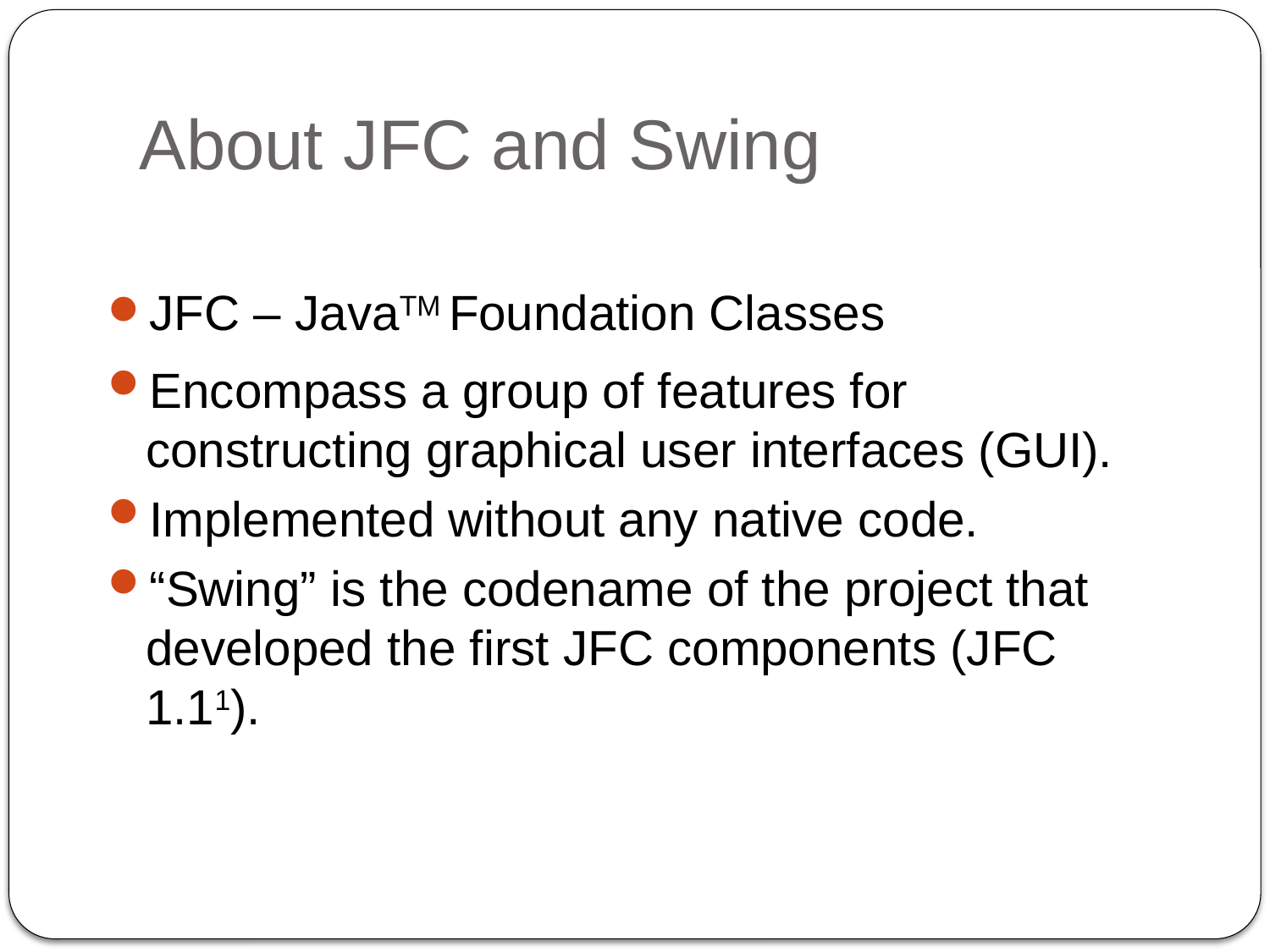

# About JFC and Swing
JFC – JavaTM Foundation Classes
Encompass a group of features for  constructing graphical user interfaces (GUI).
Implemented without any native code.
“Swing” is the codename of the project that developed the first JFC components (JFC 1.11).